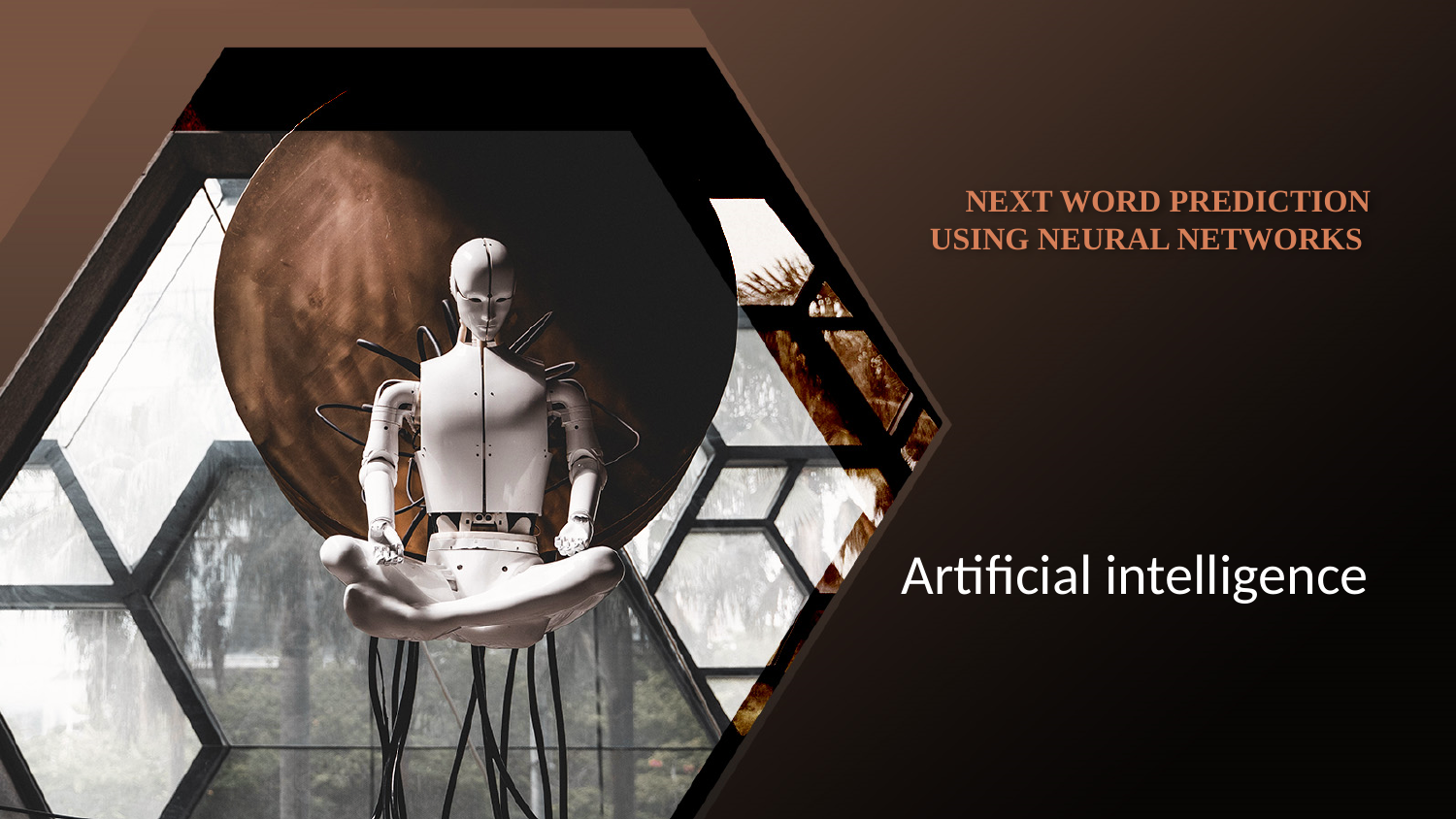

# NEXT WORD PREDICTION USING NEURAL NETWORKS
Artificial intelligence